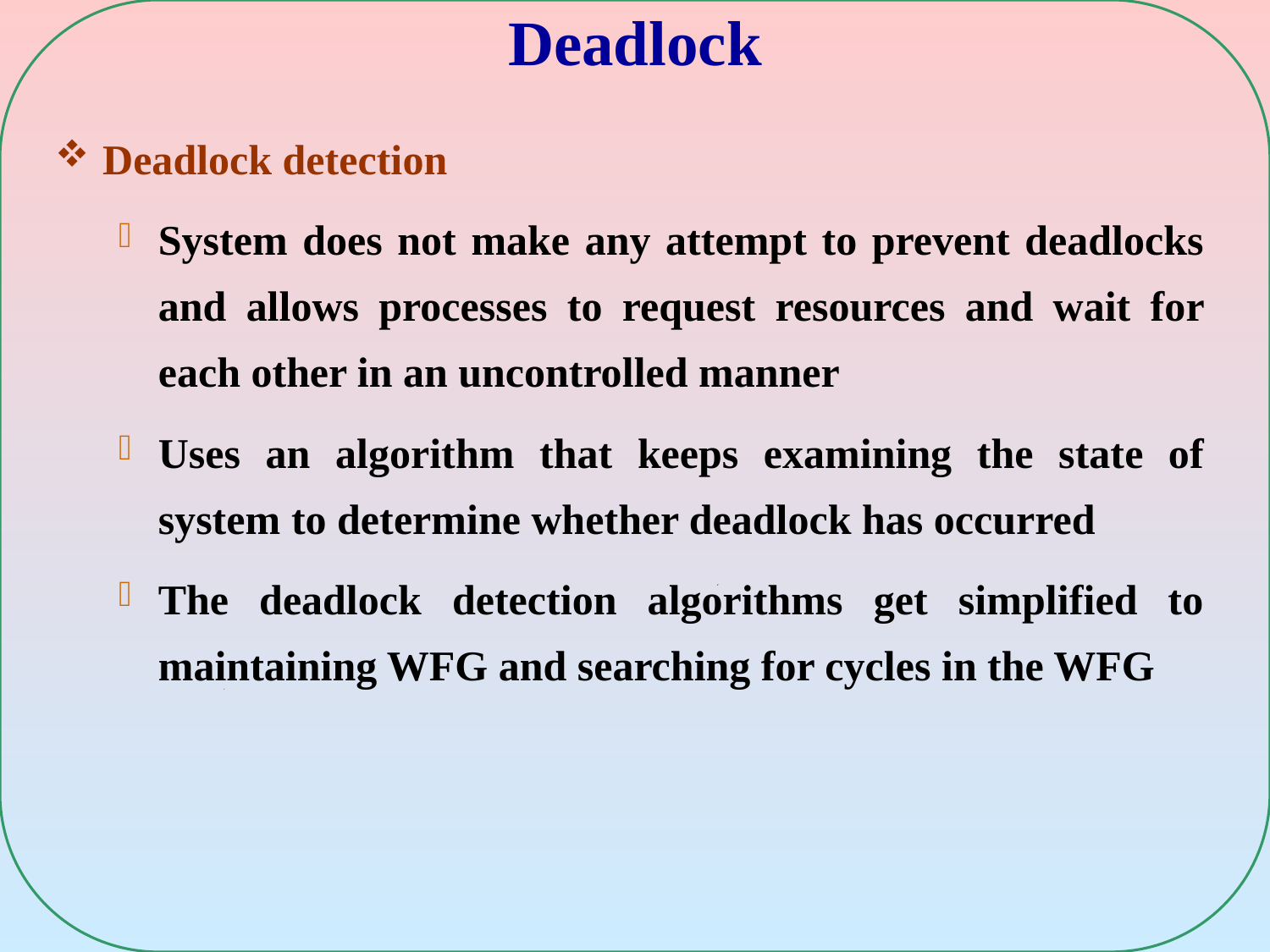

# Deadlock
Deadlock detection
System does not make any attempt to prevent deadlocks and allows processes to request resources and wait for each other in an uncontrolled manner
Uses an algorithm that keeps examining the state of system to determine whether deadlock has occurred
The deadlock detection algorithms get simplified to maintaining WFG and searching for cycles in the WFG